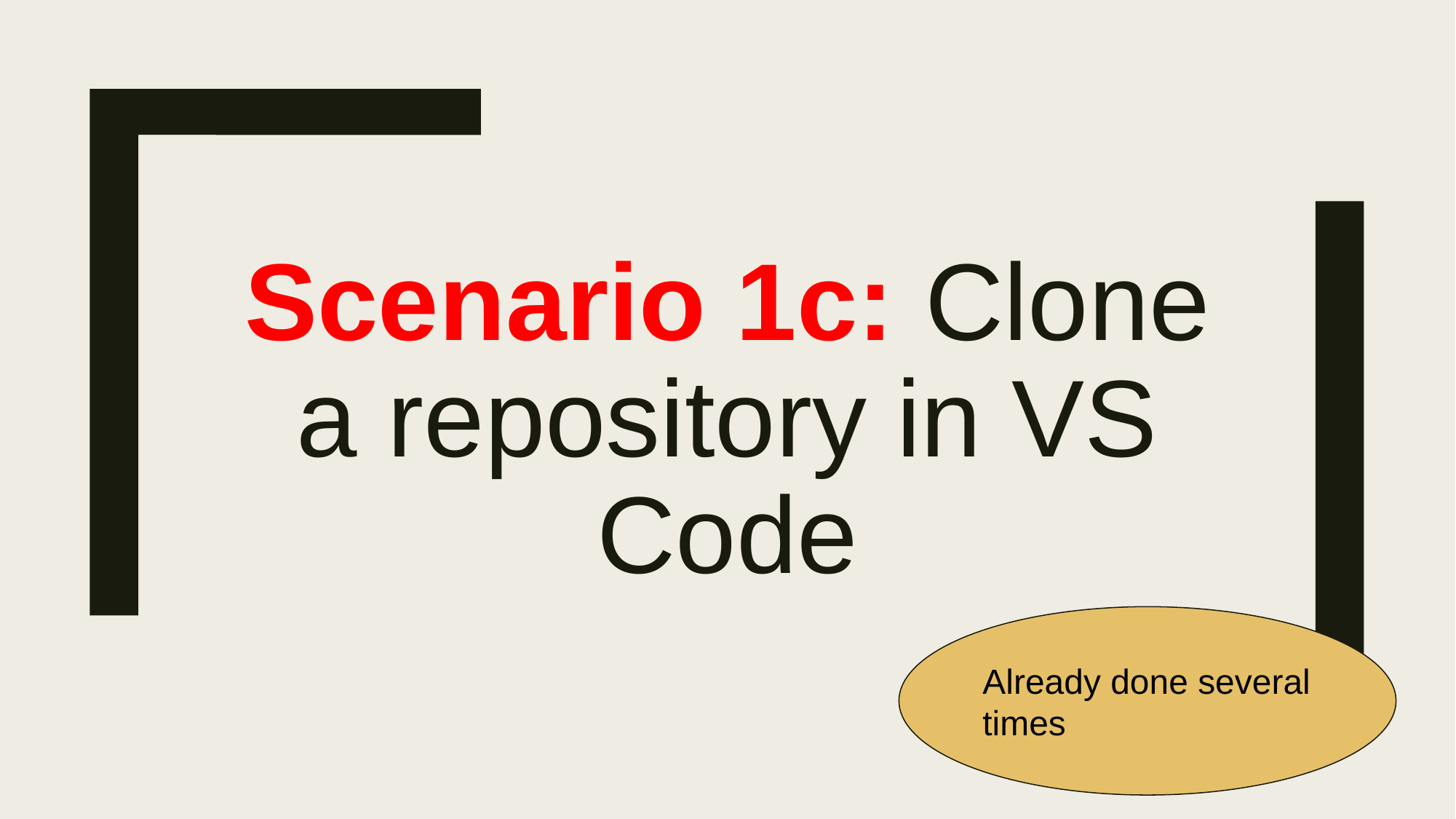

# Scenario 1c: Clone a repository in VS Code

Already done several times